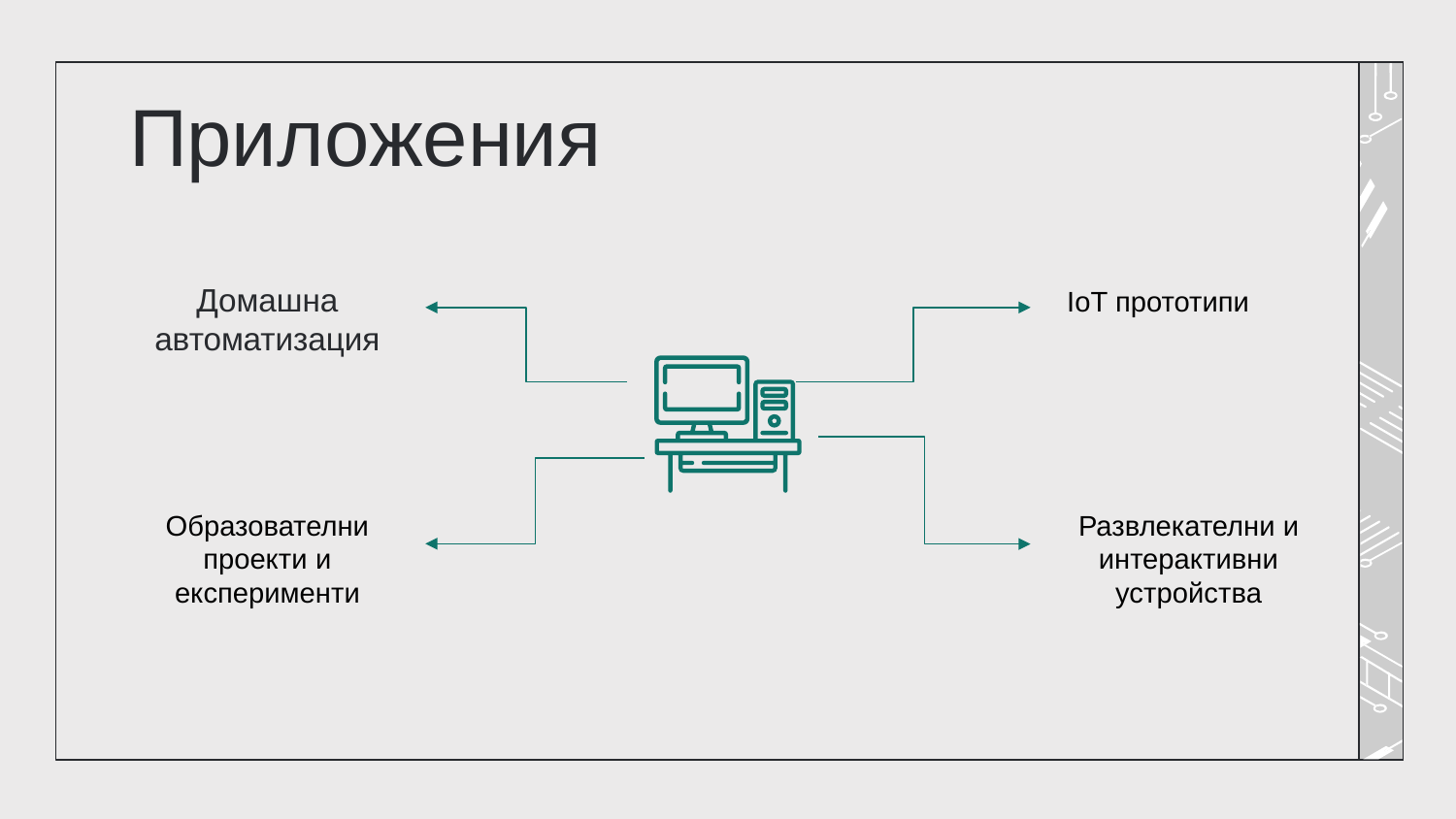

# Приложения
Домашна автоматизация
IoT прототипи

Образователни проекти и експерименти
Развлекателни и интерактивни устройства